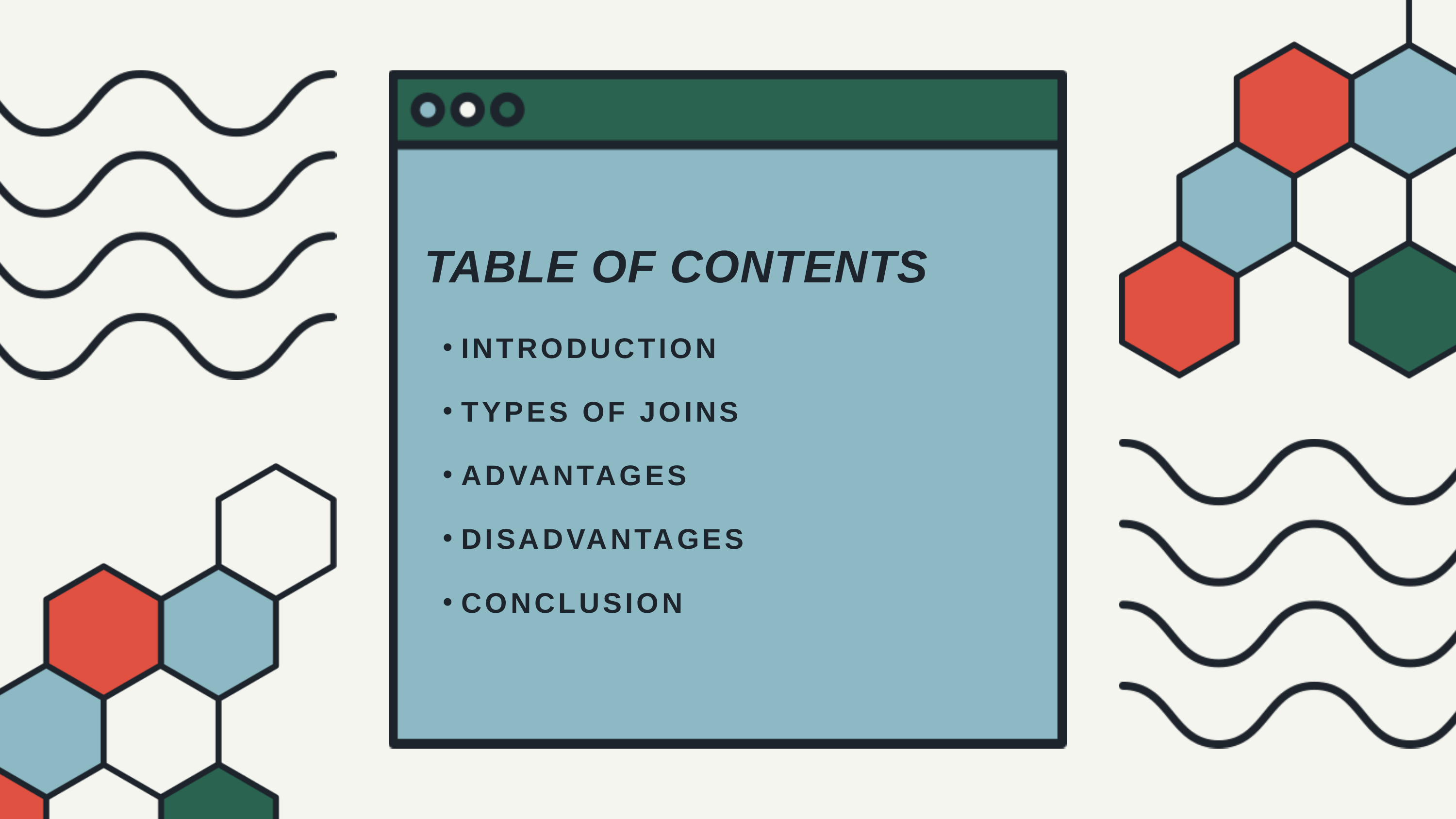

TABLE OF CONTENTS
INTRODUCTION
TYPES OF JOINS
ADVANTAGES
DISADVANTAGES
CONCLUSION